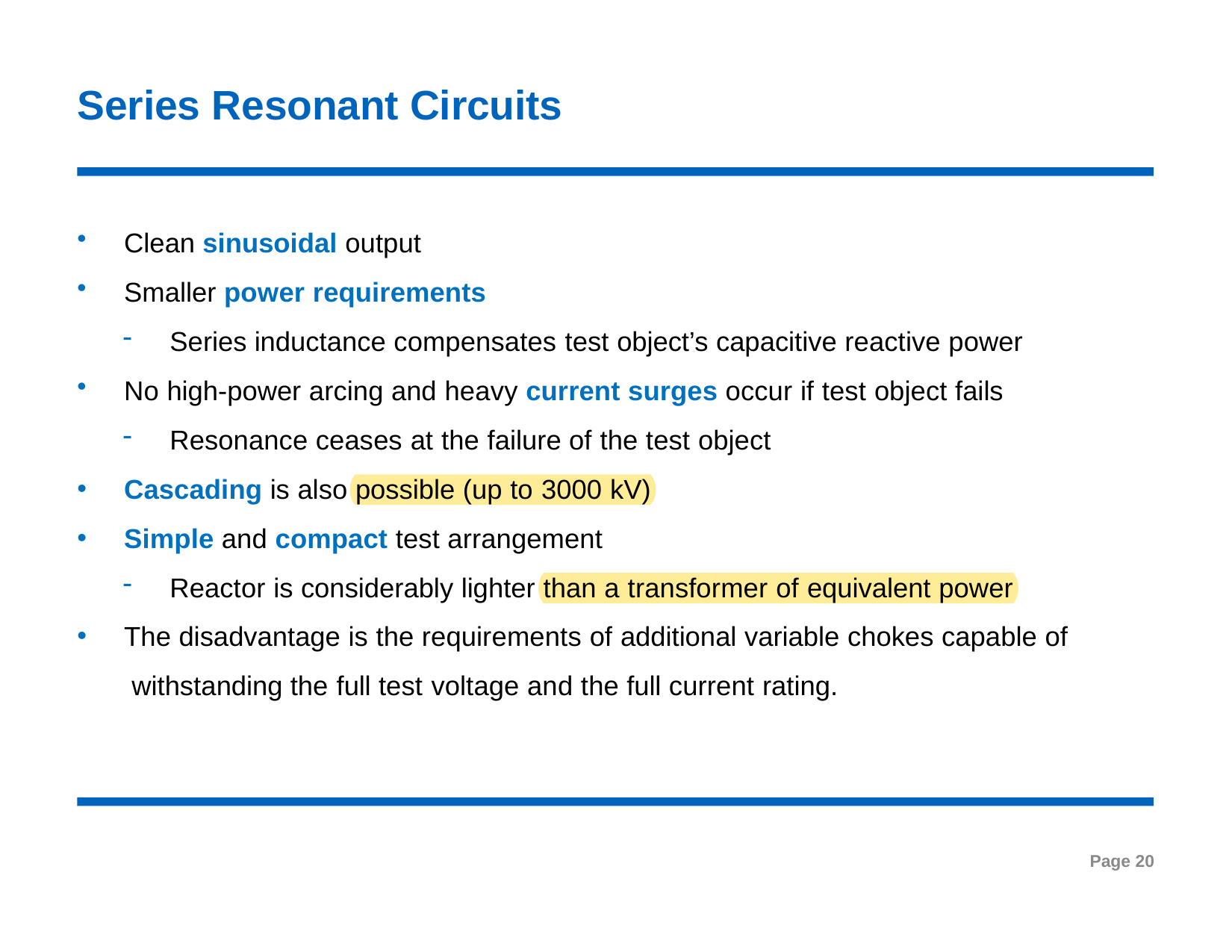

# Series Resonant Circuits

Clean sinusoidal output
Smaller power requirements
Series inductance compensates test object’s capacitive reactive power
No high-power arcing and heavy current surges occur if test object fails
Resonance ceases at the failure of the test object
Cascading is also possible (up to 3000 kV)
Simple and compact test arrangement
Reactor is considerably lighter than a transformer of equivalent power
The disadvantage is the requirements of additional variable chokes capable of  withstanding the full test voltage and the full current rating.

Page 20